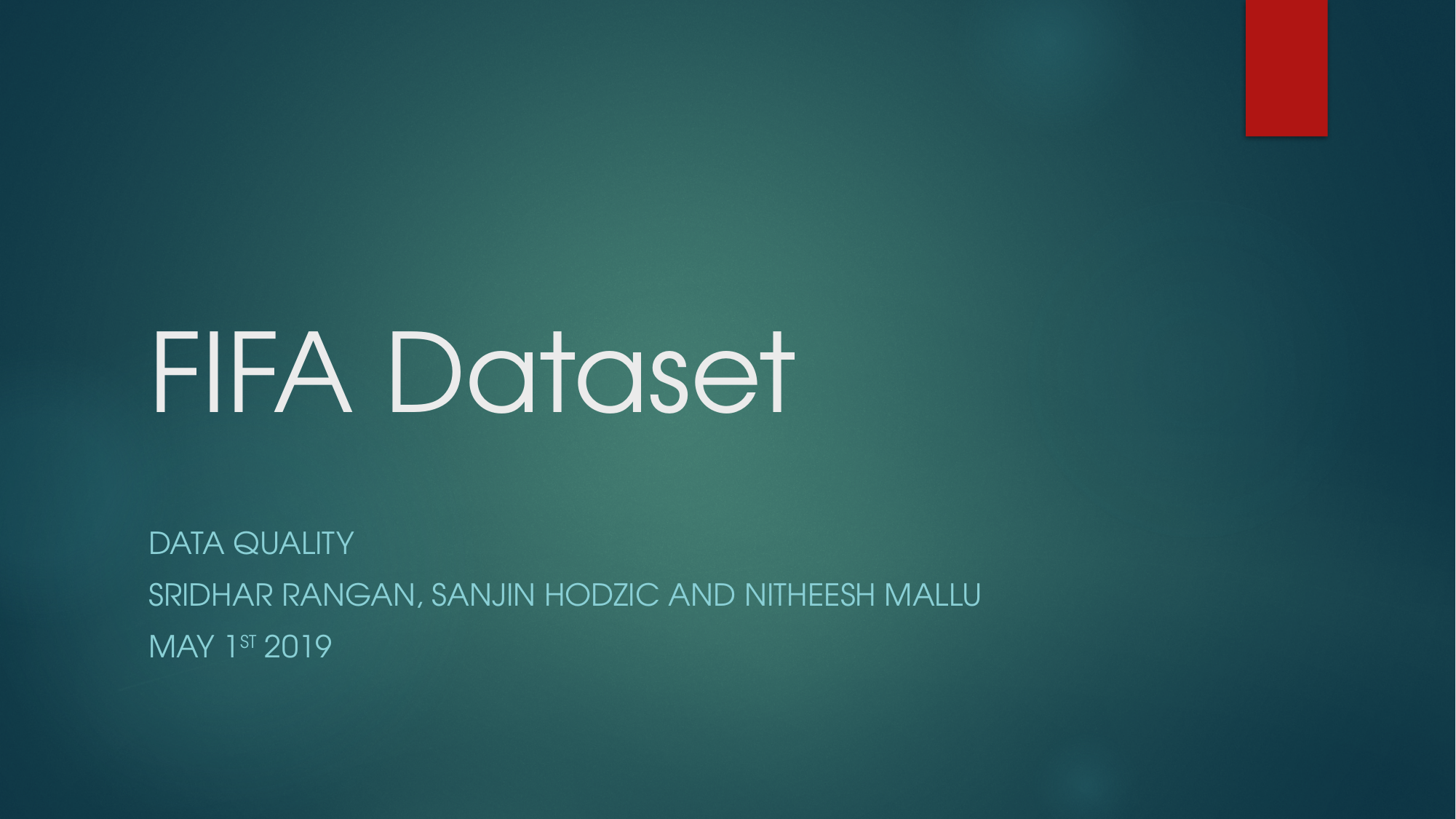

# FIFA Dataset
Data Quality
Sridhar Rangan, Sanjin Hodzic and Nitheesh Mallu
May 1st 2019